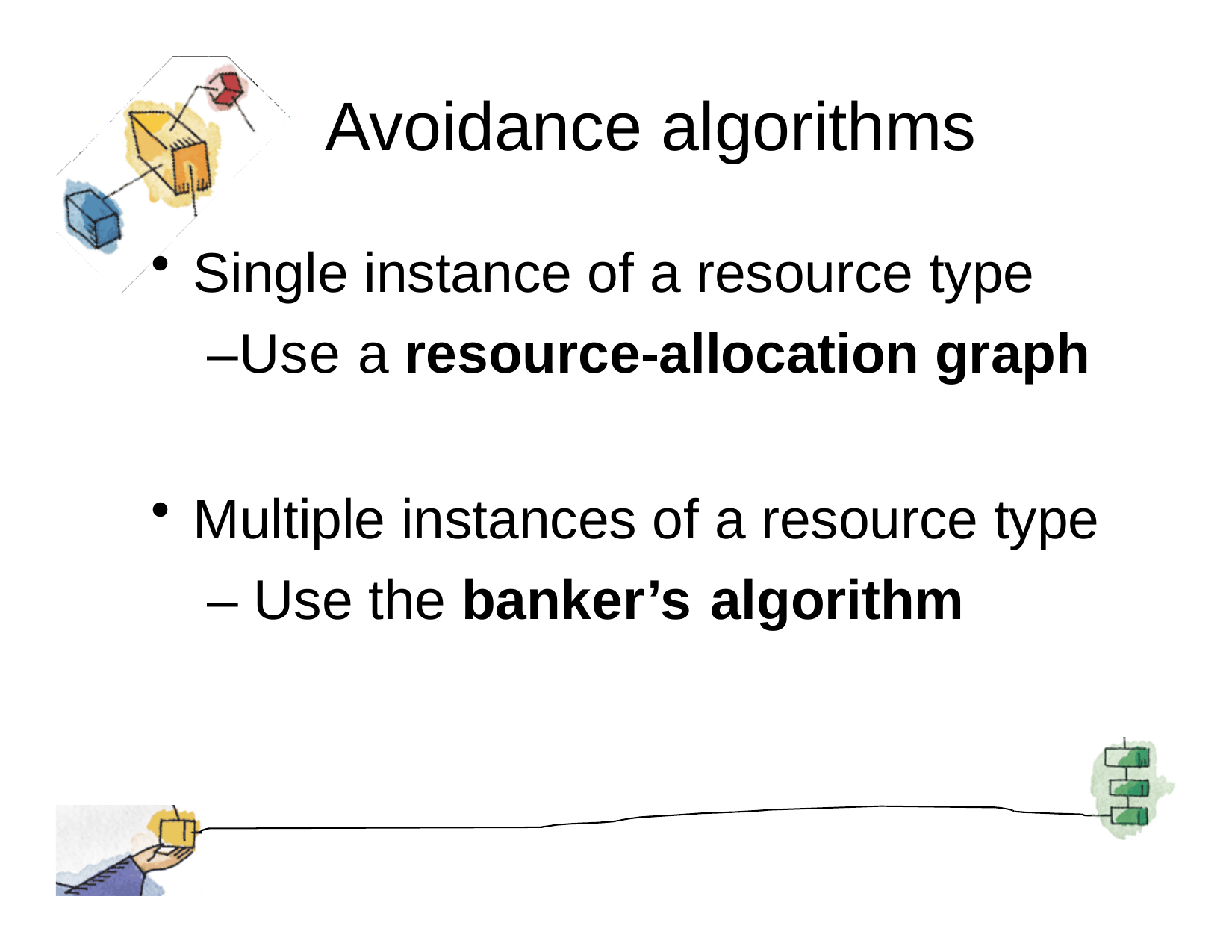

# Avoidance algorithms

Single instance of a resource type
–Use a resource-allocation graph

Multiple instances of a resource type
– Use the banker’s algorithm